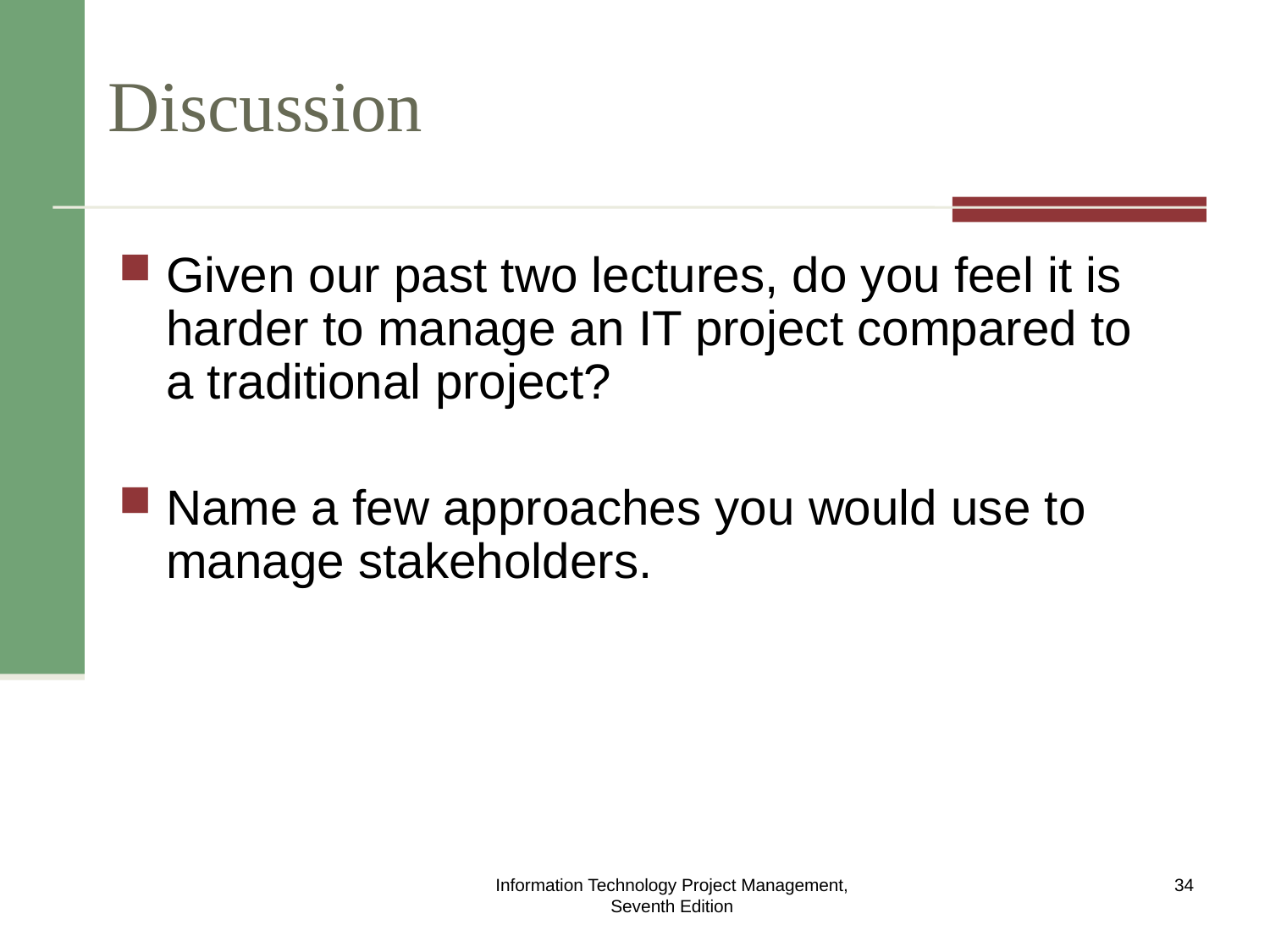

# Discussion
Given our past two lectures, do you feel it is harder to manage an IT project compared to a traditional project?

Name a few approaches you would use to manage stakeholders.
Information Technology Project Management, Seventh Edition
34